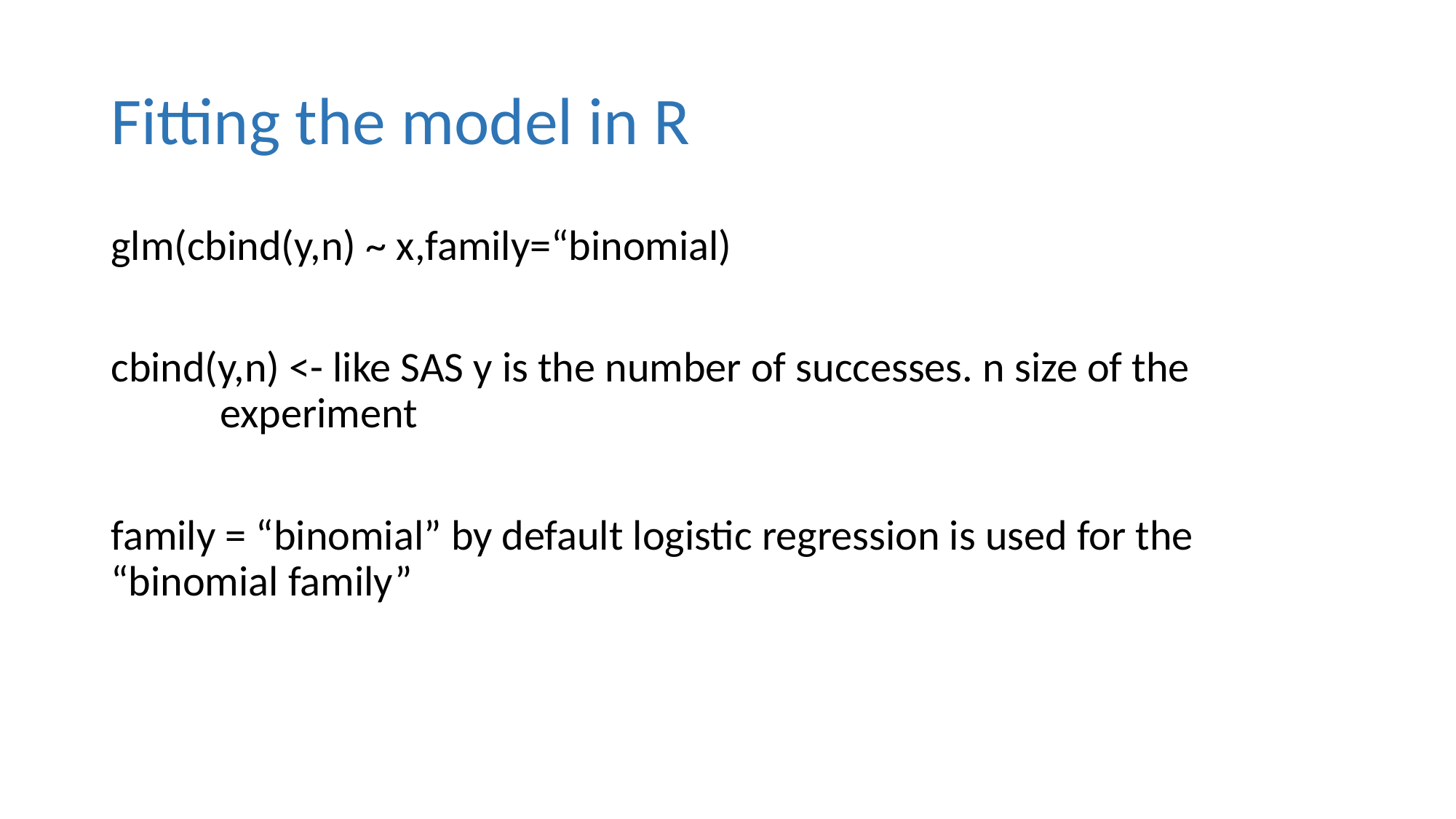

# Fitting the model in R
glm(cbind(y,n) ~ x,family=“binomial)

cbind(y,n) <- like SAS y is the number of successes. n size of the 			experiment

family = “binomial” by default logistic regression is used for the “binomial family”